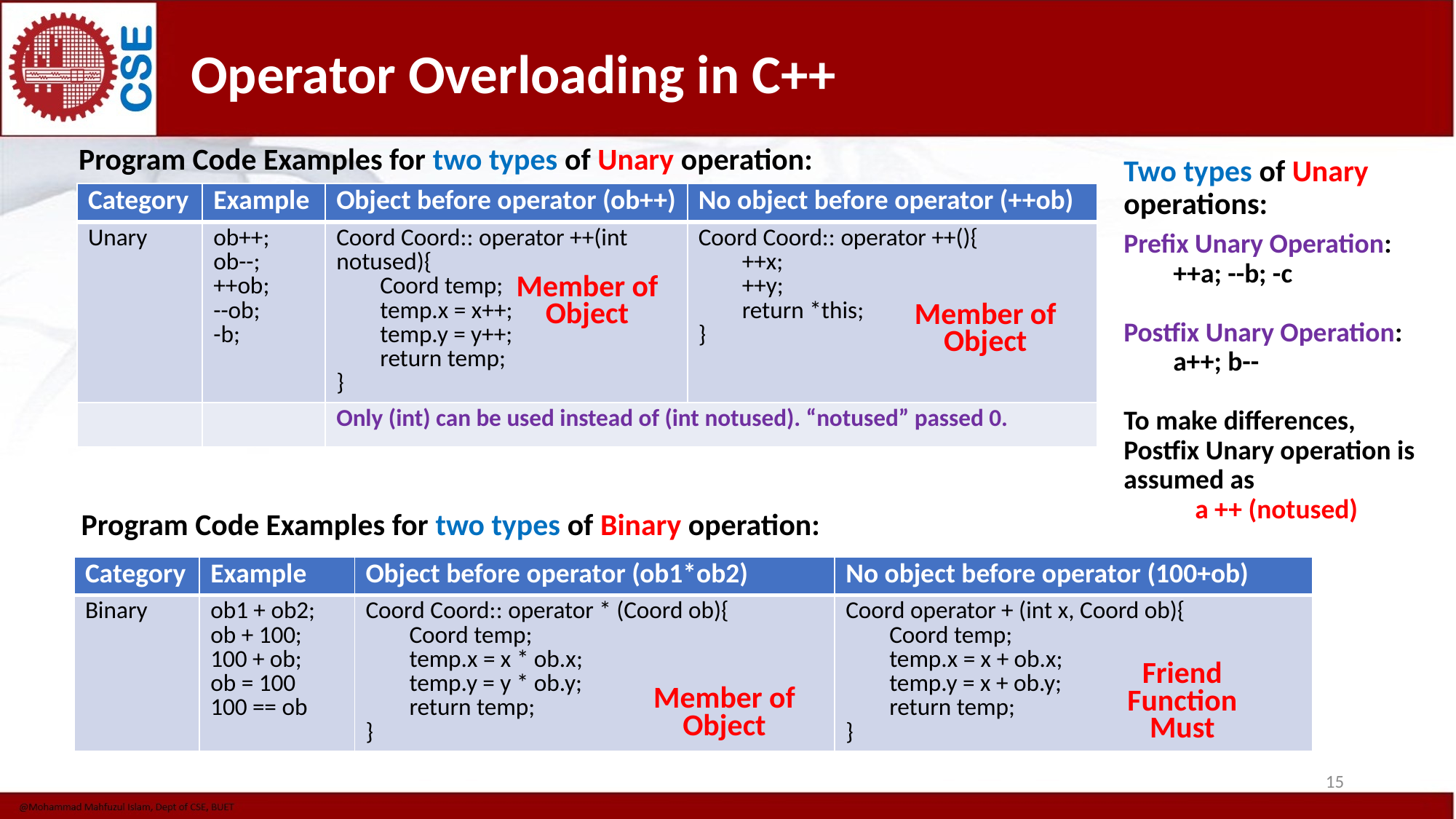

# Operator Overloading in C++
Program Code Examples for two types of Unary operation:
Two types of Unary operations:
Prefix Unary Operation:
        ++a; --b; -c

Postfix Unary Operation:
        a++; b--

To make differences, Postfix Unary operation is assumed as
a ++ (notused)

| Category | Example | Object before operator (ob++) | No object before operator (++ob) |
| --- | --- | --- | --- |
| Unary | ob++; ob--; ++ob; --ob; -b; | Coord Coord:: operator ++(int notused){ Coord temp; temp.x = x++; temp.y = y++; return temp; } | Coord Coord:: operator ++(){ ++x; ++y; return \*this; } |
|  |  | Only (int) can be used instead of (int notused). “notused” passed 0. |  |
Member of Object
Member of Object
Program Code Examples for two types of Binary operation:
| Category | Example | Object before operator (ob1\*ob2) | No object before operator (100+ob) |
| --- | --- | --- | --- |
| Binary | ob1 + ob2; ob + 100; 100 + ob; ob = 100 100 == ob | Coord Coord:: operator \* (Coord ob){ Coord temp; temp.x = x \* ob.x; temp.y = y \* ob.y; return temp; } | Coord operator + (int x, Coord ob){ Coord temp; temp.x = x + ob.x; temp.y = x + ob.y; return temp; } |
Friend Function Must

Member of Object
15